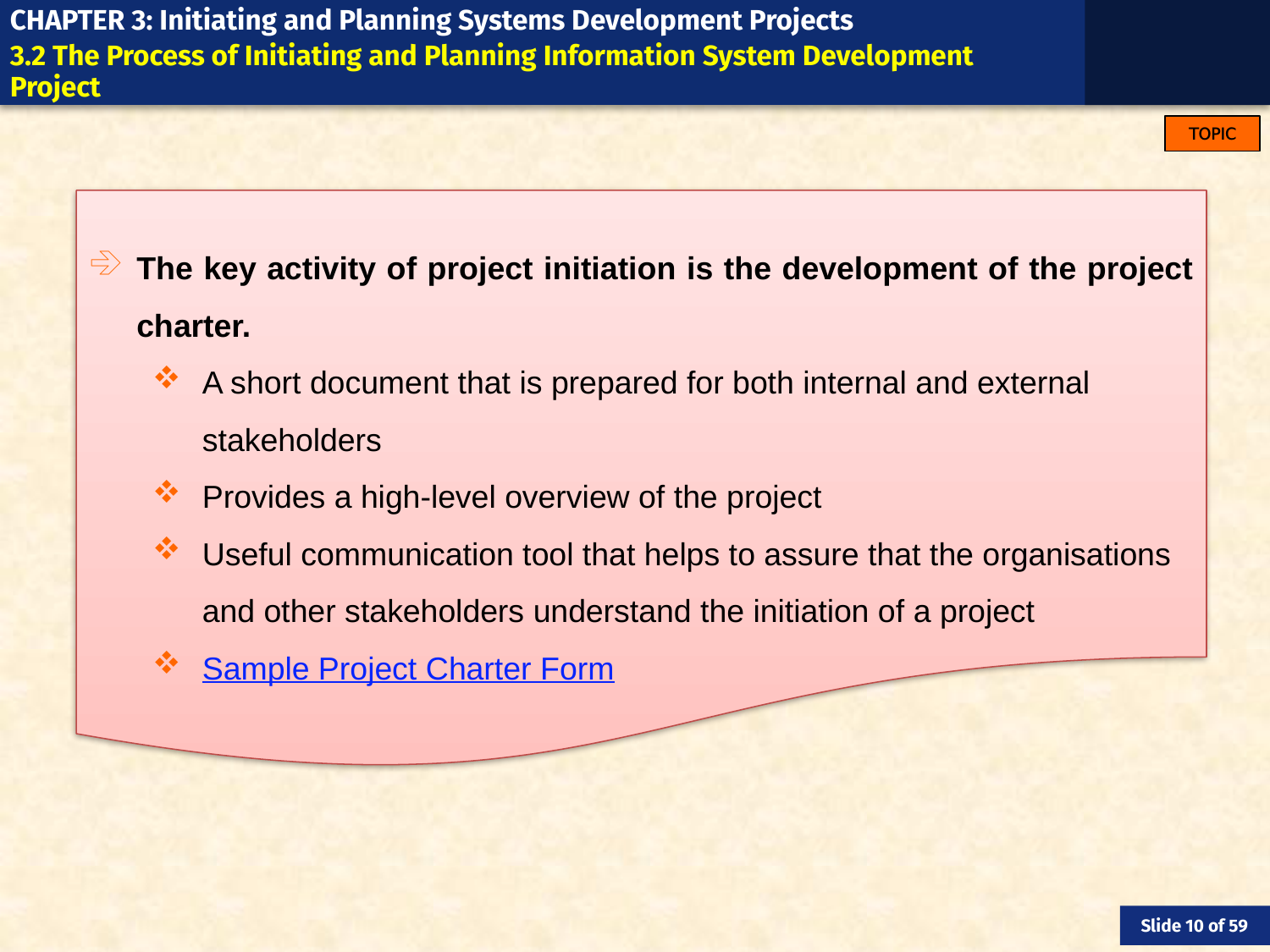

# 3.2 The Process of Initiating and Planning Information System Development Project

The key activity of project initiation is the development of the project charter.
A short document that is prepared for both internal and external stakeholders
Provides a high-level overview of the project
Useful communication tool that helps to assure that the organisations and other stakeholders understand the initiation of a project
Sample Project Charter Form